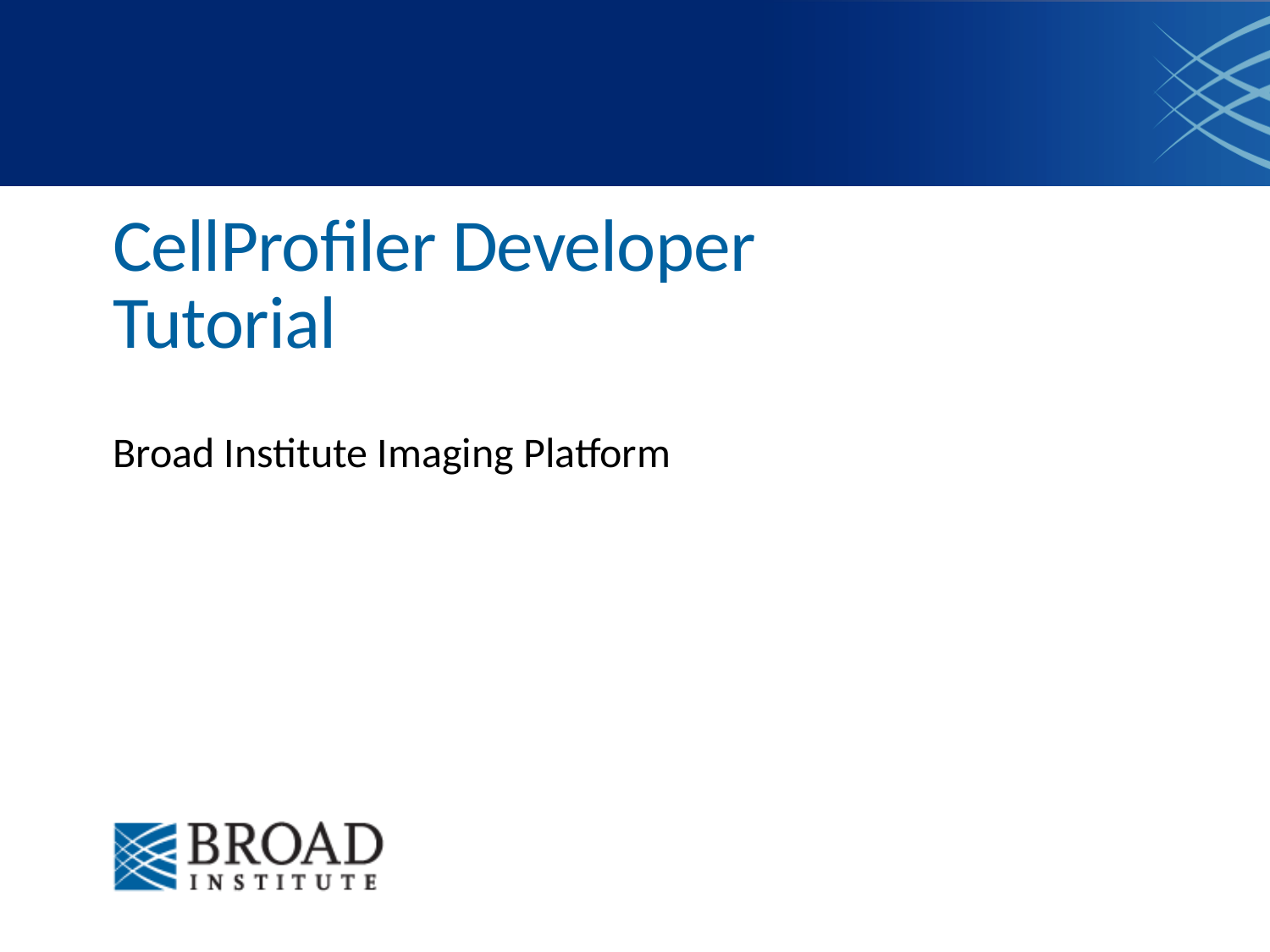

# CellProfiler Developer Tutorial
Broad Institute Imaging Platform